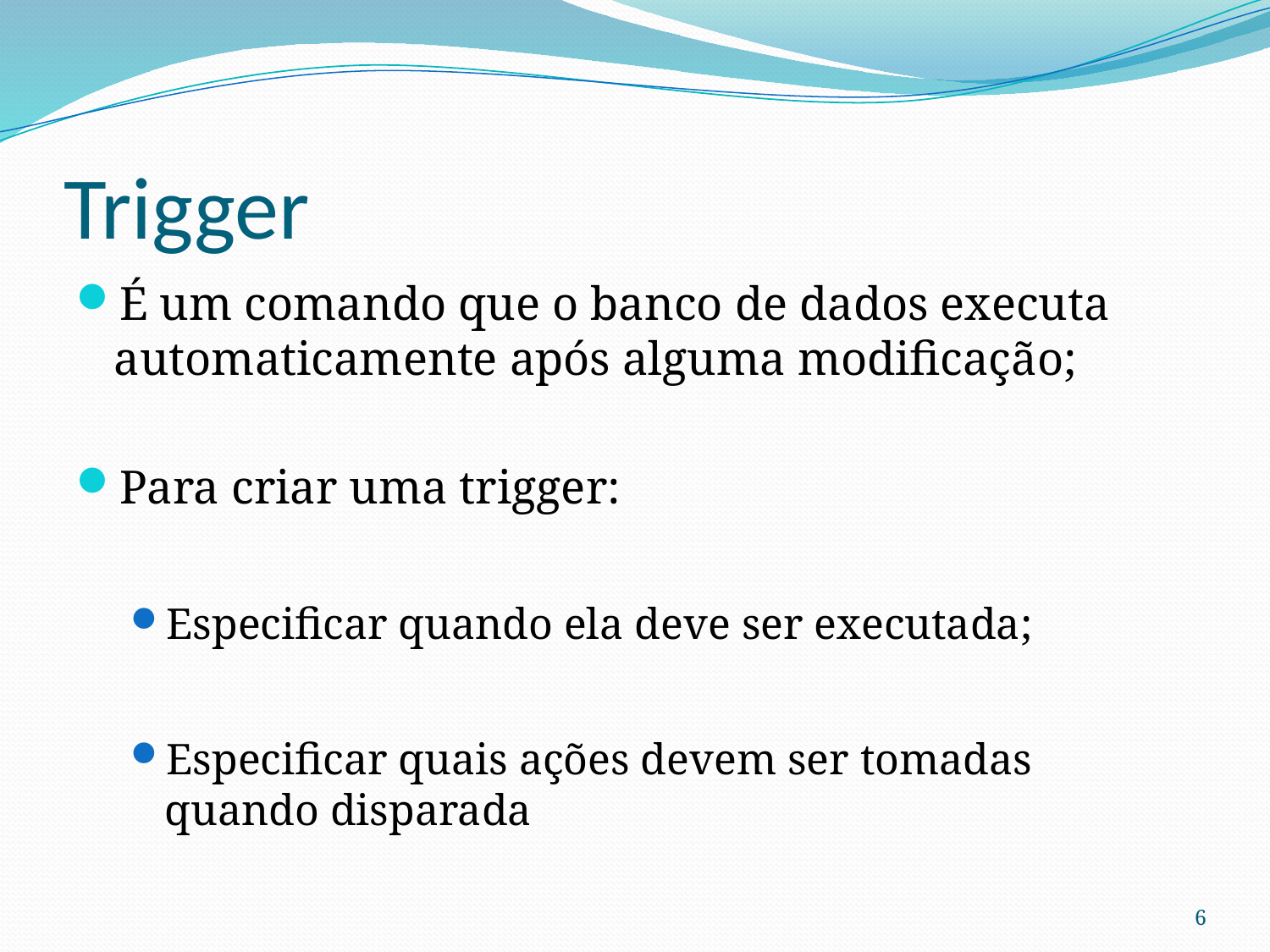

# Trigger
É um comando que o banco de dados executa automaticamente após alguma modificação;

Para criar uma trigger:

Especificar quando ela deve ser executada;

Especificar quais ações devem ser tomadas quando disparada
6